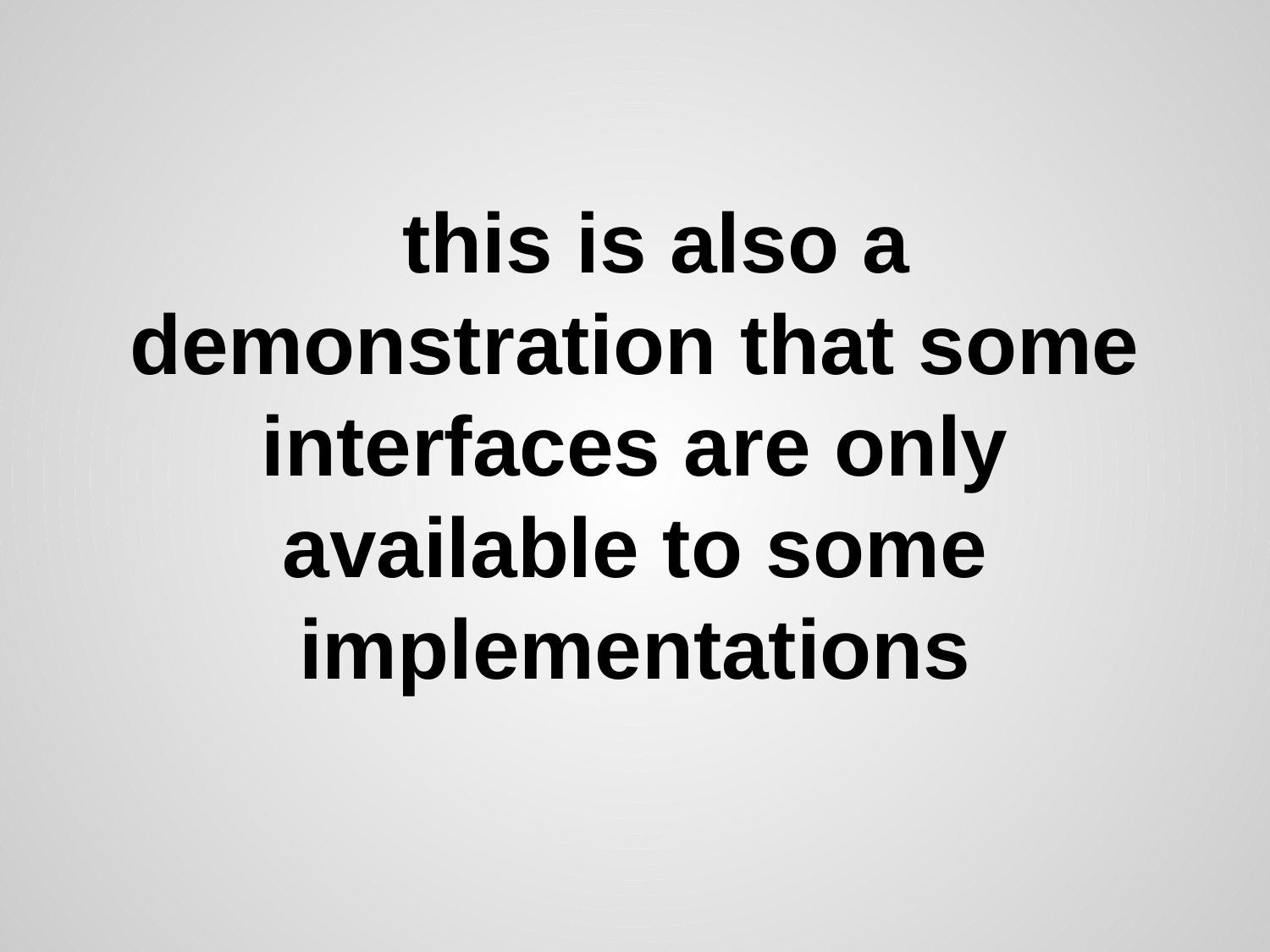

# this is also a demonstration that some interfaces are only available to some implementations